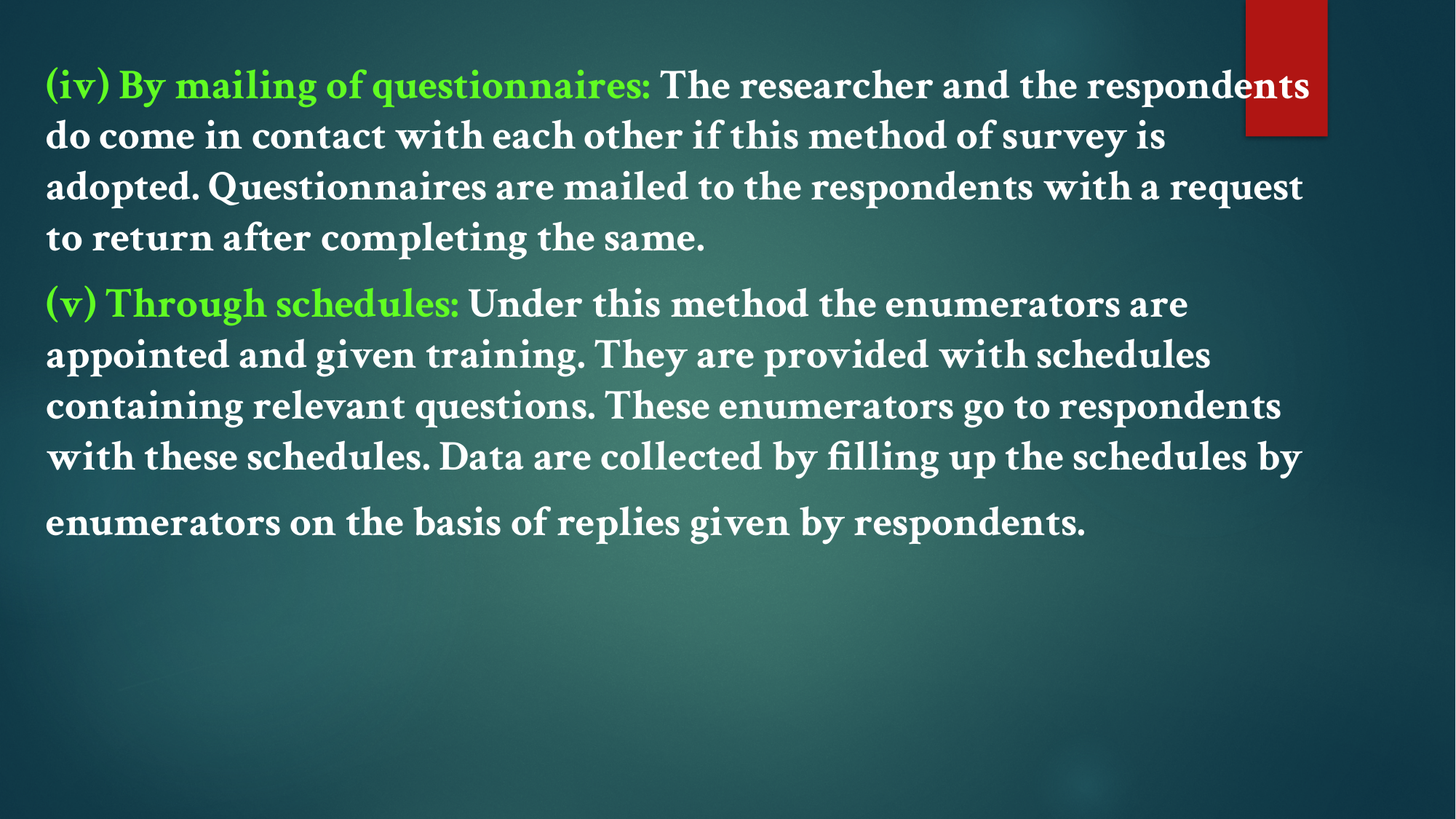

(iv) By mailing of questionnaires: The researcher and the respondents do come in contact with each other if this method of survey is adopted. Questionnaires are mailed to the respondents with a request to return after completing the same.
(v) Through schedules: Under this method the enumerators are appointed and given training. They are provided with schedules containing relevant questions. These enumerators go to respondents with these schedules. Data are collected by filling up the schedules by
enumerators on the basis of replies given by respondents.